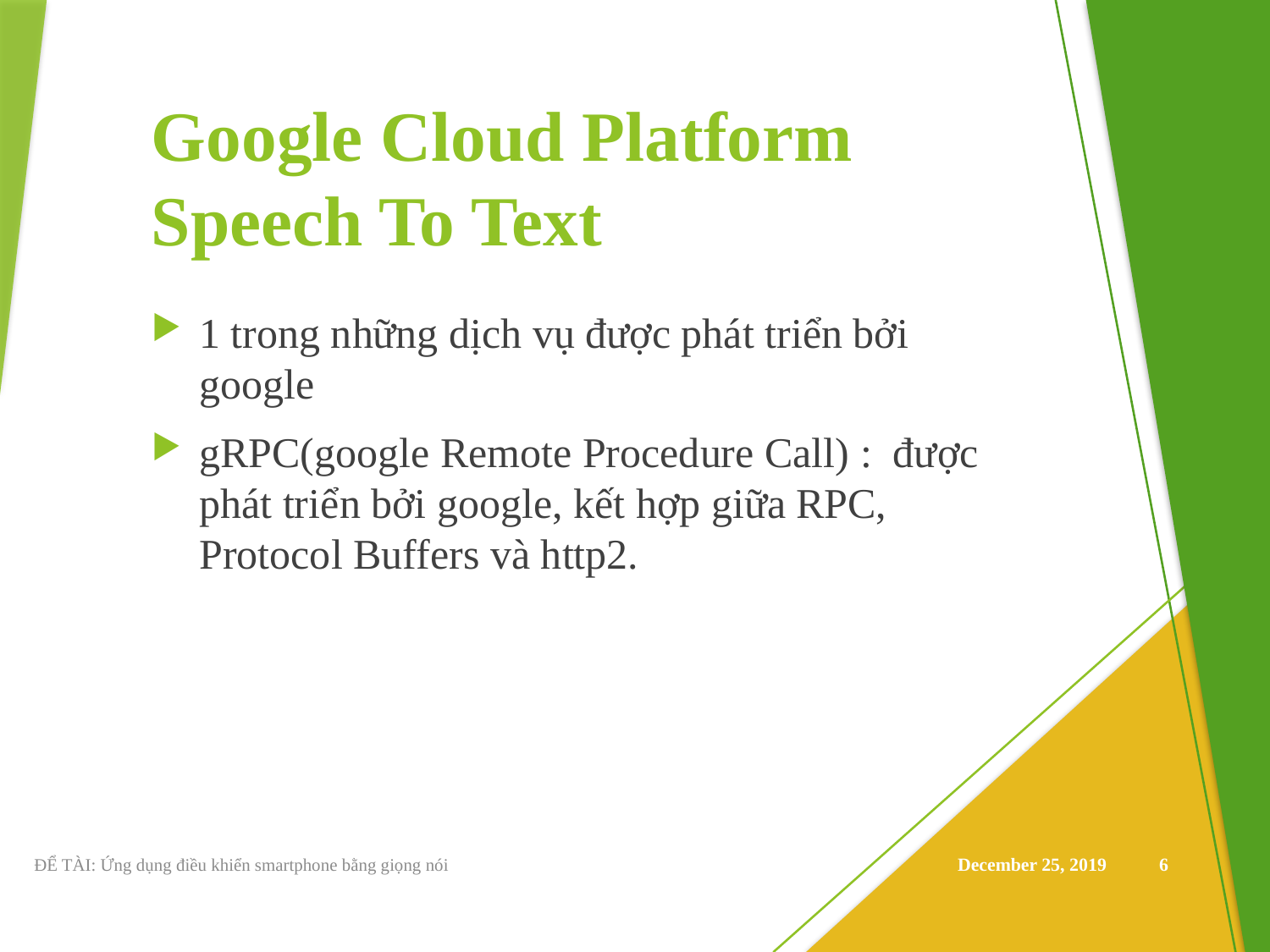

# Google Cloud Platform Speech To Text
1 trong những dịch vụ được phát triển bởi google
gRPC(google Remote Procedure Call) :  được phát triển bởi google, kết hợp giữa RPC, Protocol Buffers và http2.

ĐỂ TÀI: Ứng dụng điều khiển smartphone bằng giọng nói
December 25, 2019
6